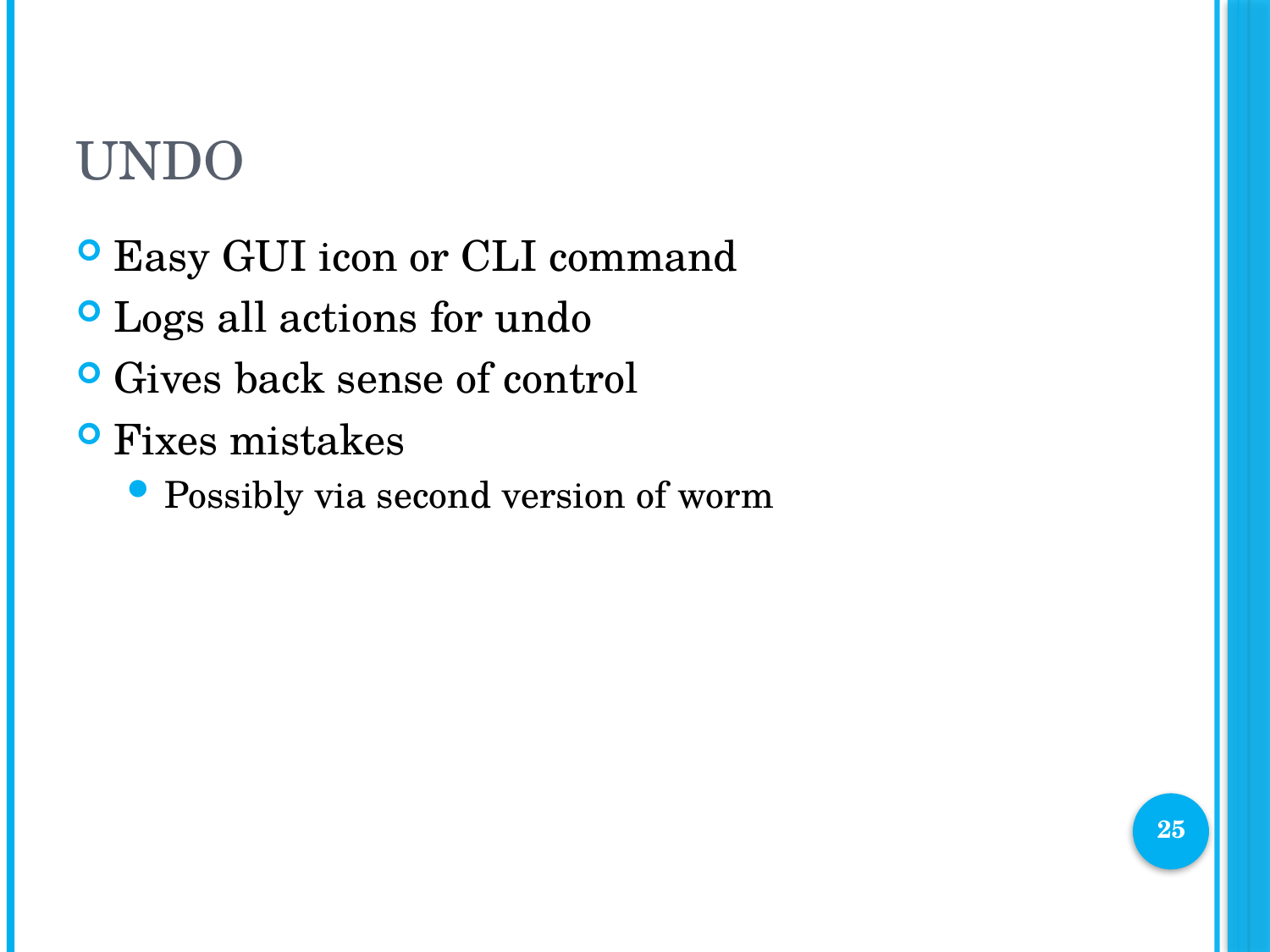

# Undo
Easy GUI icon or CLI command
Logs all actions for undo
Gives back sense of control
Fixes mistakes
Possibly via second version of worm
25